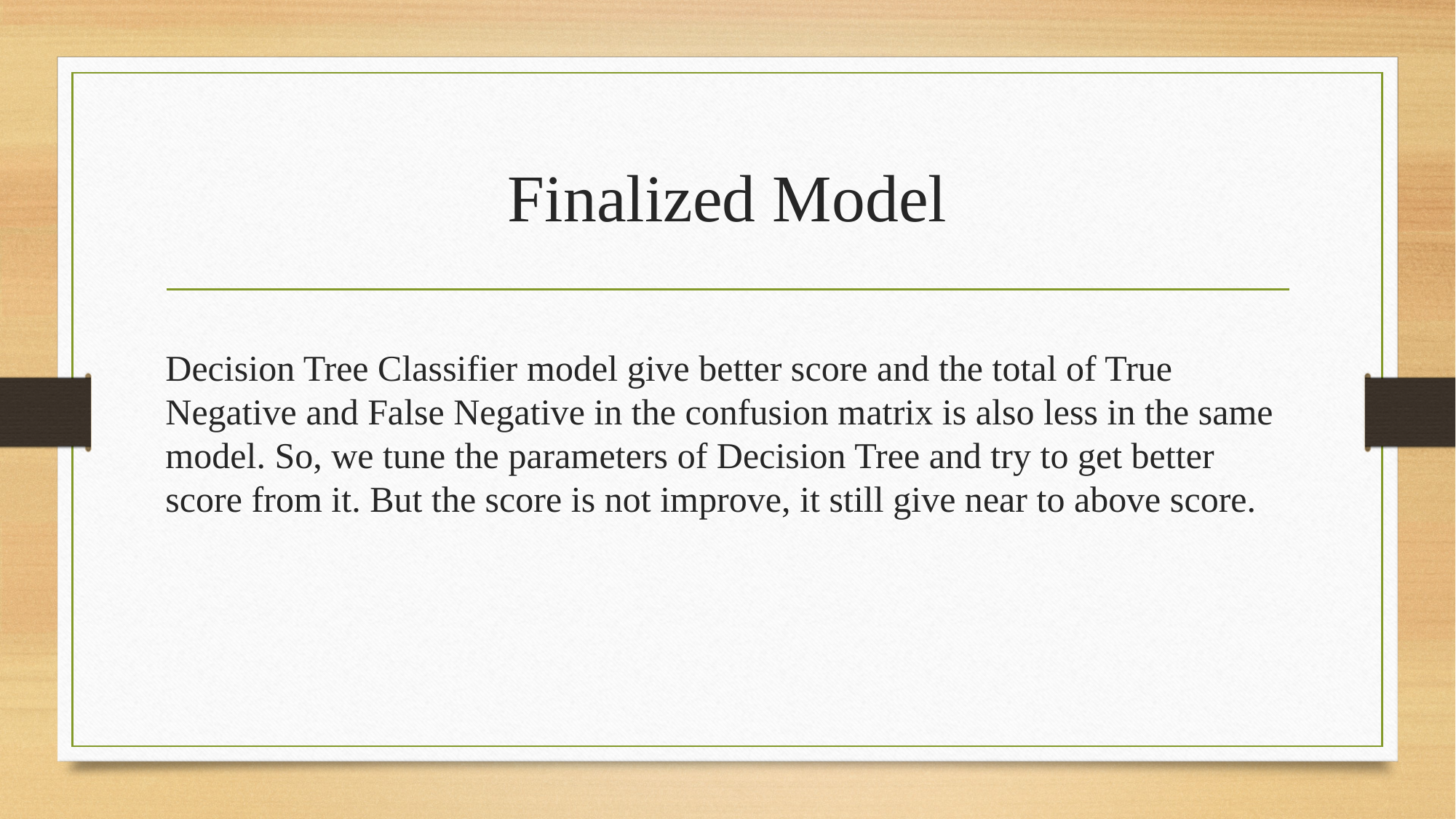

# Finalized Model
Decision Tree Classifier model give better score and the total of True Negative and False Negative in the confusion matrix is also less in the same model. So, we tune the parameters of Decision Tree and try to get better score from it. But the score is not improve, it still give near to above score.